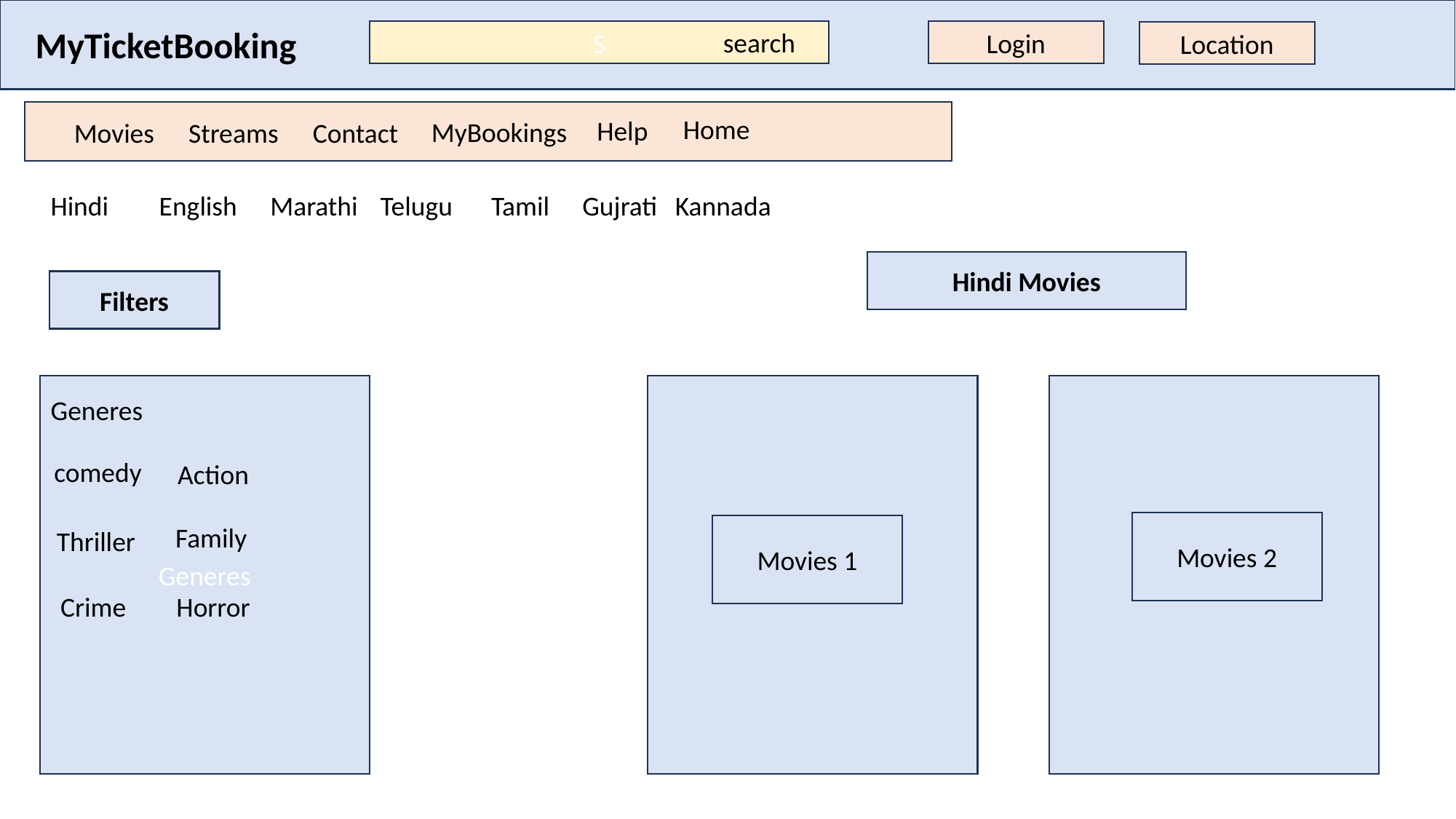

MyTicketBooking
search
S
Login
Location

Home
Help
MyBookings
Movies
Streams
Contact
Hindi
English
Marathi
Telugu
Tamil
Gujrati
Kannada
Hindi Movies
Filters

Generes

Generes
comedy
Action
Movies 2
Family
Movies 1
Thriller
Crime
Horror